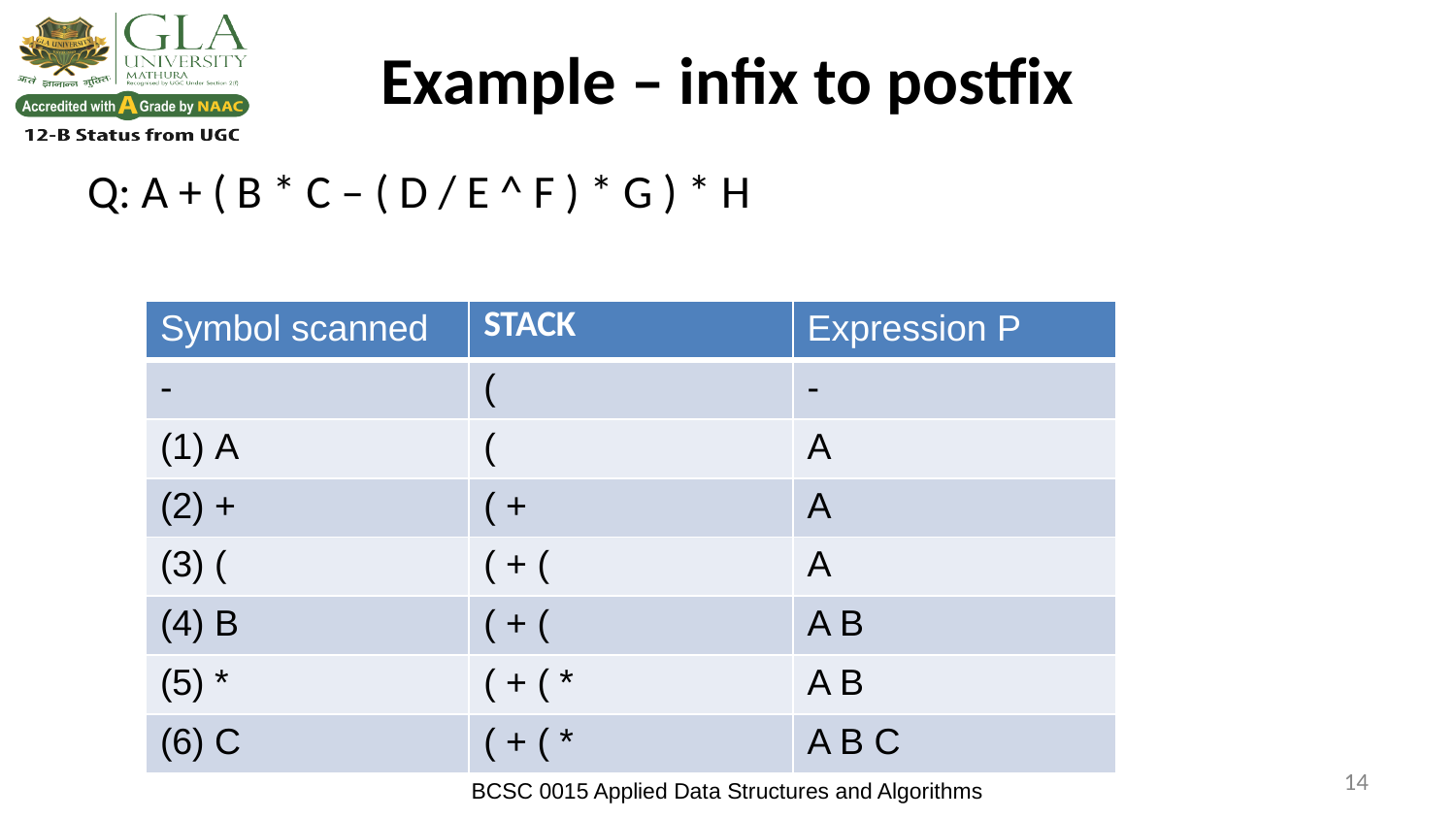

# Example – infix to postfix
Q: A + ( B * C – ( D / E ^ F ) * G ) * H

| Symbol scanned | STACK | Expression P |
| --- | --- | --- |
| - | ( | - |
| A | ( | A |
| (2) + | ( + | A |
| (3) ( | ( + ( | A |
| (4) B | ( + ( | A B |
| (5) \* | ( + ( \* | A B |
| (6) C | ( + ( \* | A B C |
14